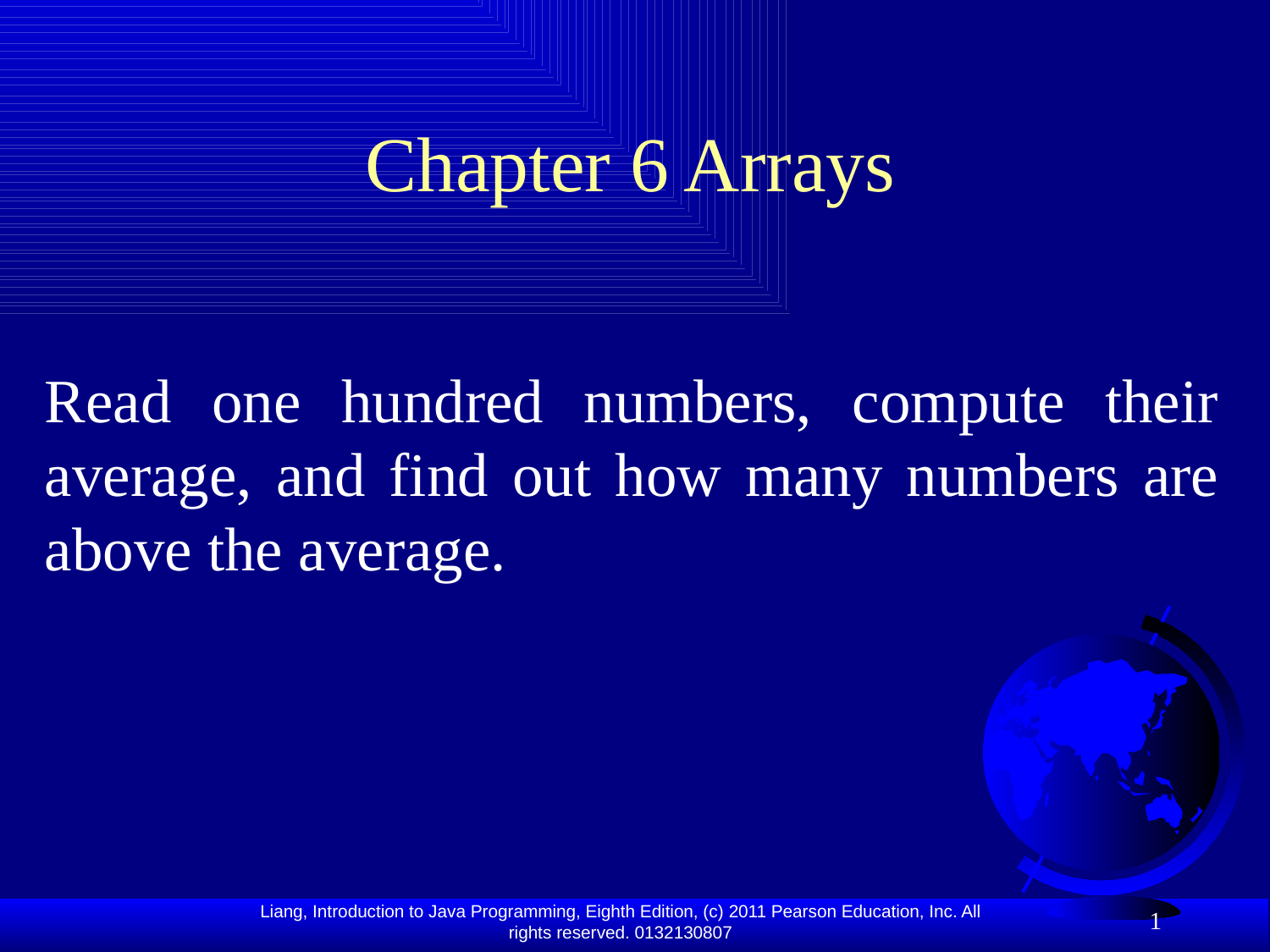

# Chapter 6 Arrays

Read one hundred numbers, compute their average, and find out how many numbers are above the average.
1